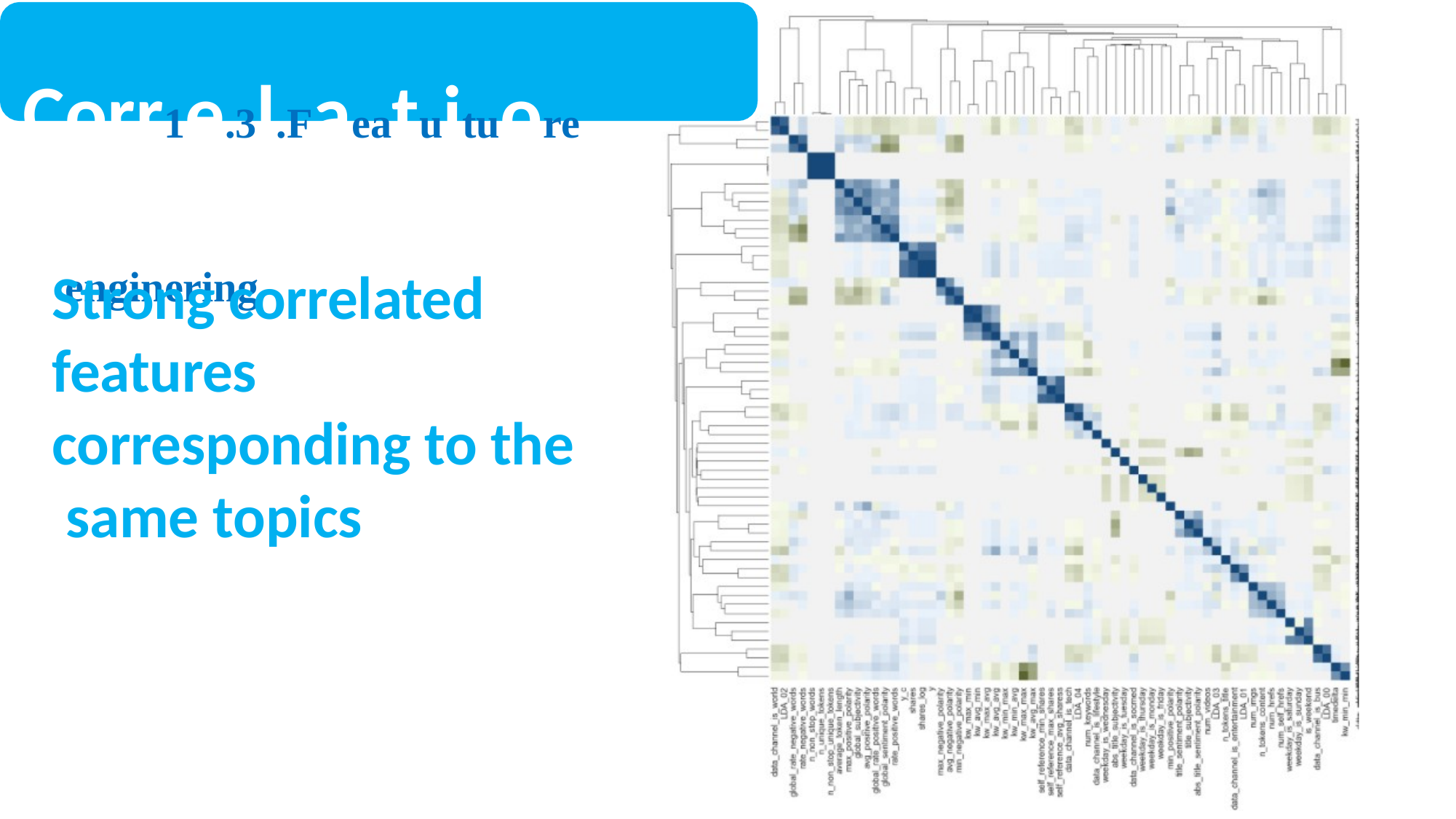

# Corr1e.3l.Faeatuituorenenginering

Strong correlated  features  corresponding to the  same topics